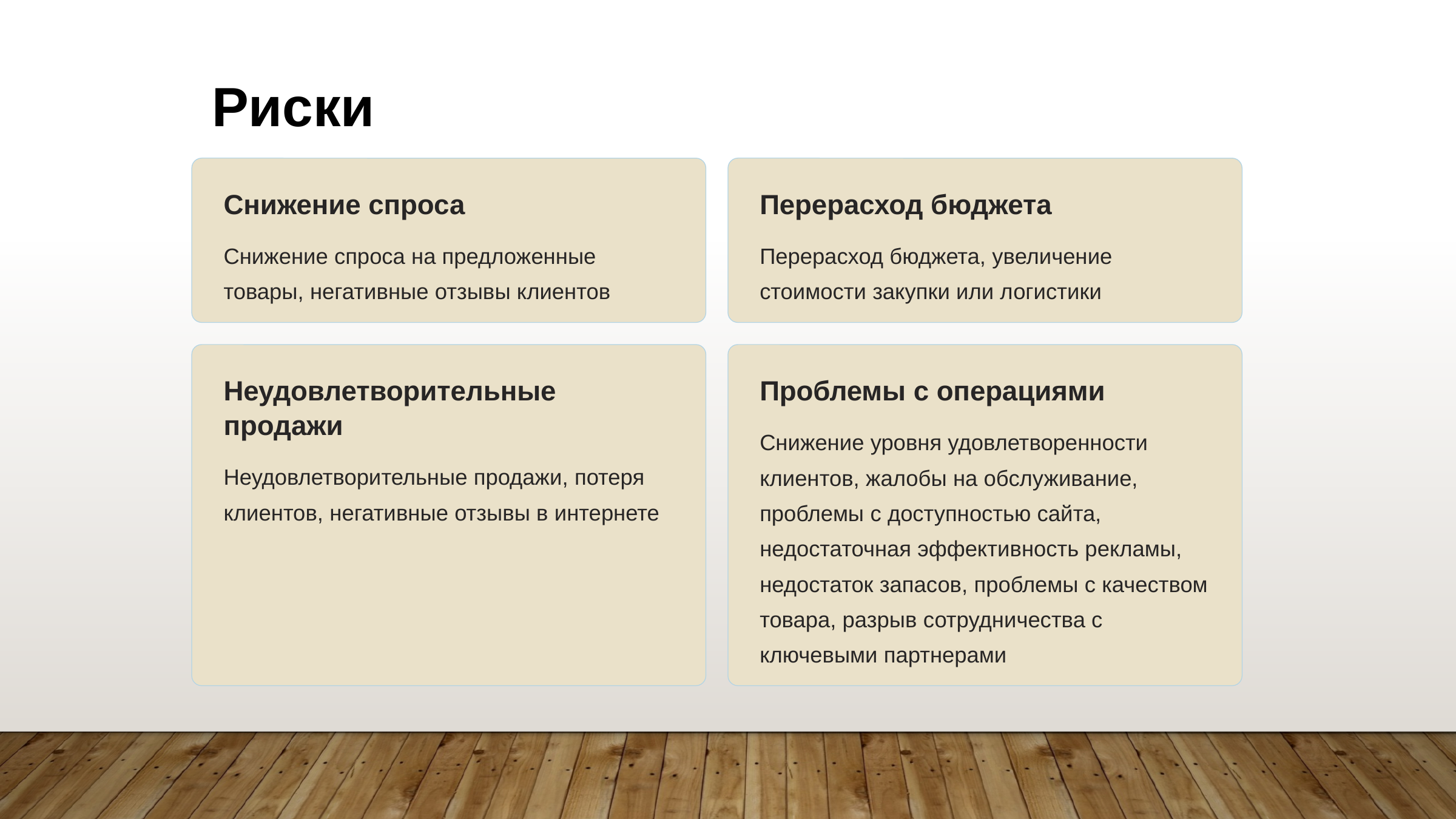

Риски

Снижение спроса
Перерасход бюджета
Снижение спроса на предложенные товары, негативные отзывы клиентов
Перерасход бюджета, увеличение стоимости закупки или логистики

Неудовлетворительные продажи
Проблемы с операциями
Снижение уровня удовлетворенности клиентов, жалобы на обслуживание, проблемы с доступностью сайта, недостаточная эффективность рекламы, недостаток запасов, проблемы с качеством товара, разрыв сотрудничества с ключевыми партнерами
Неудовлетворительные продажи, потеря клиентов, негативные отзывы в интернете